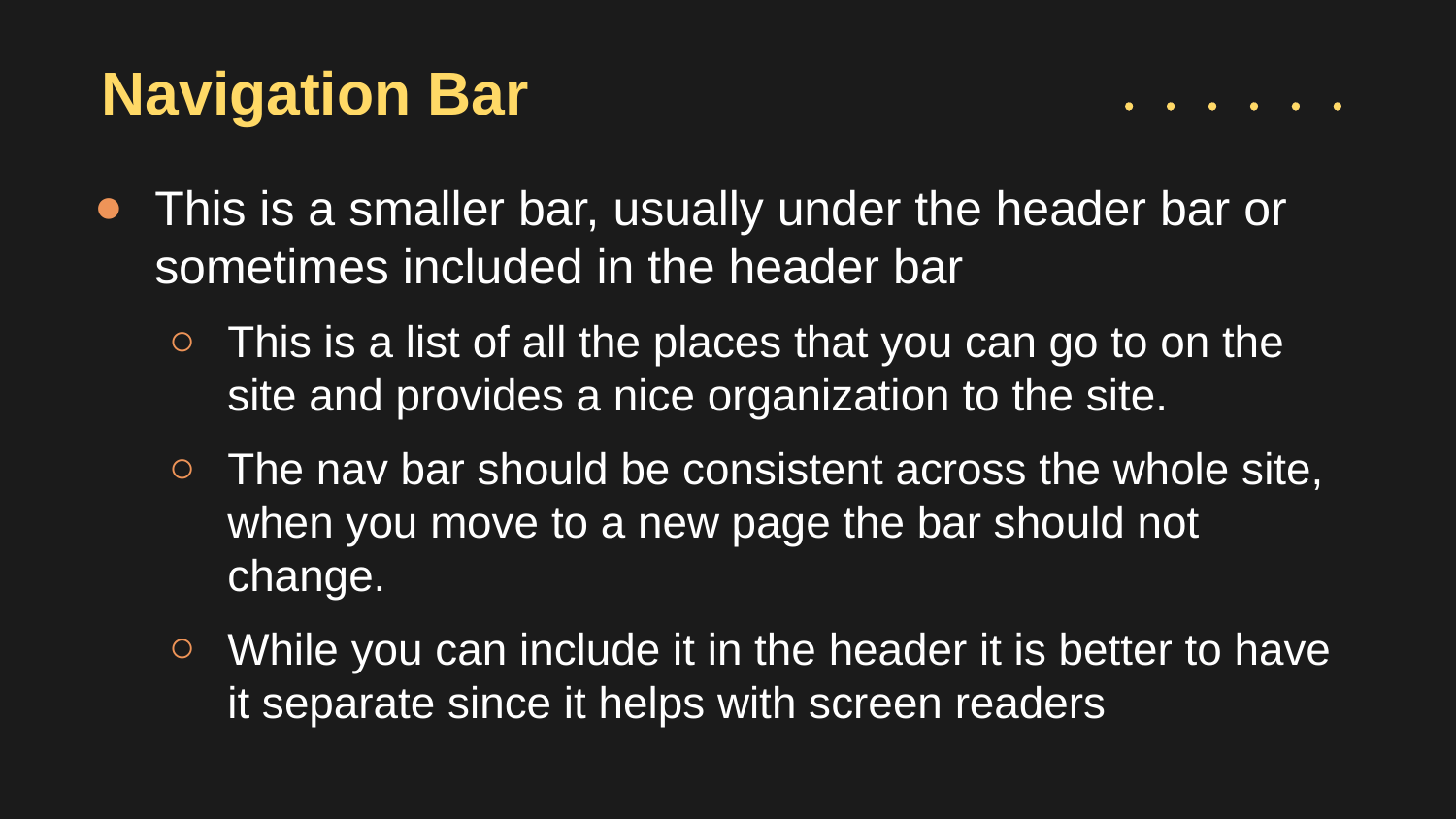

# Navigation Bar
This is a smaller bar, usually under the header bar or sometimes included in the header bar
This is a list of all the places that you can go to on the site and provides a nice organization to the site.
The nav bar should be consistent across the whole site, when you move to a new page the bar should not change.
While you can include it in the header it is better to have it separate since it helps with screen readers